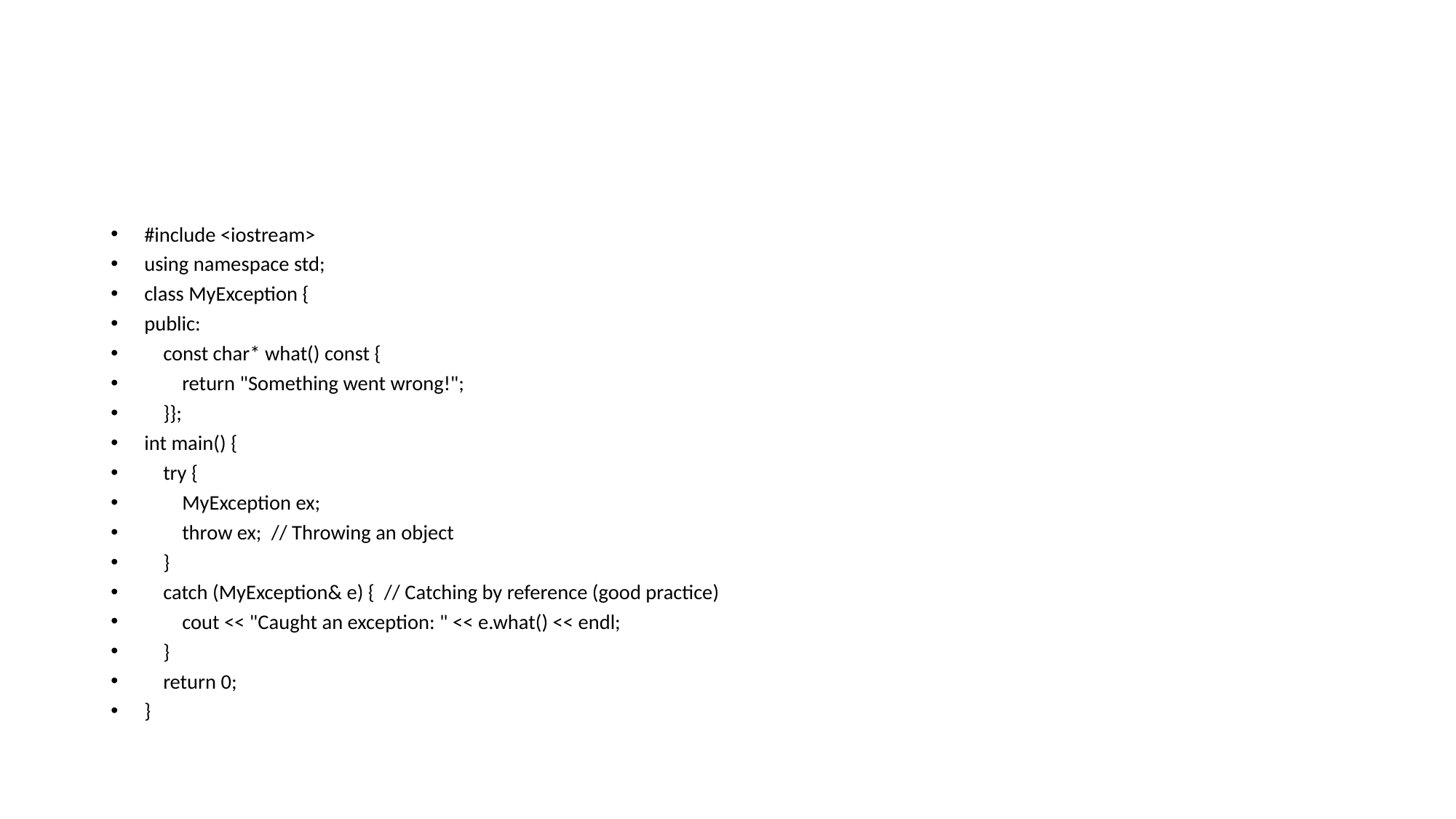

#
#include <iostream>
using namespace std;
class MyException {
public:
    const char* what() const {
        return "Something went wrong!";
    }};
int main() {
    try {
        MyException ex;
        throw ex;  // Throwing an object
    }
    catch (MyException& e) {  // Catching by reference (good practice)
        cout << "Caught an exception: " << e.what() << endl;
    }
    return 0;
}